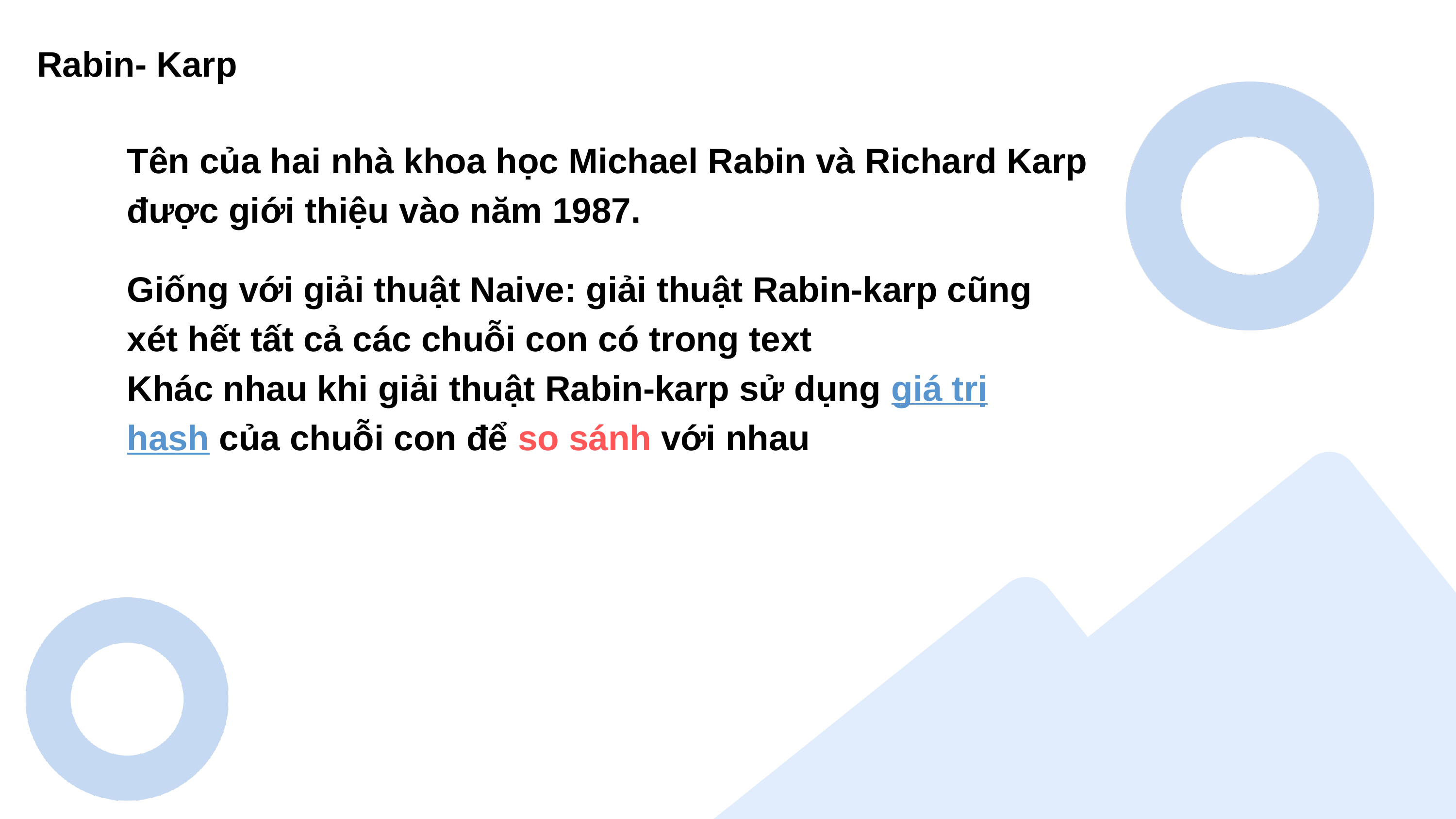

Rabin- Karp

Tên của hai nhà khoa học Michael Rabin và Richard Karp được giới thiệu vào năm 1987.
Giống với giải thuật Naive: giải thuật Rabin-karp cũng xét hết tất cả các chuỗi con có trong text
Khác nhau khi giải thuật Rabin-karp sử dụng giá trị hash của chuỗi con để so sánh với nhau